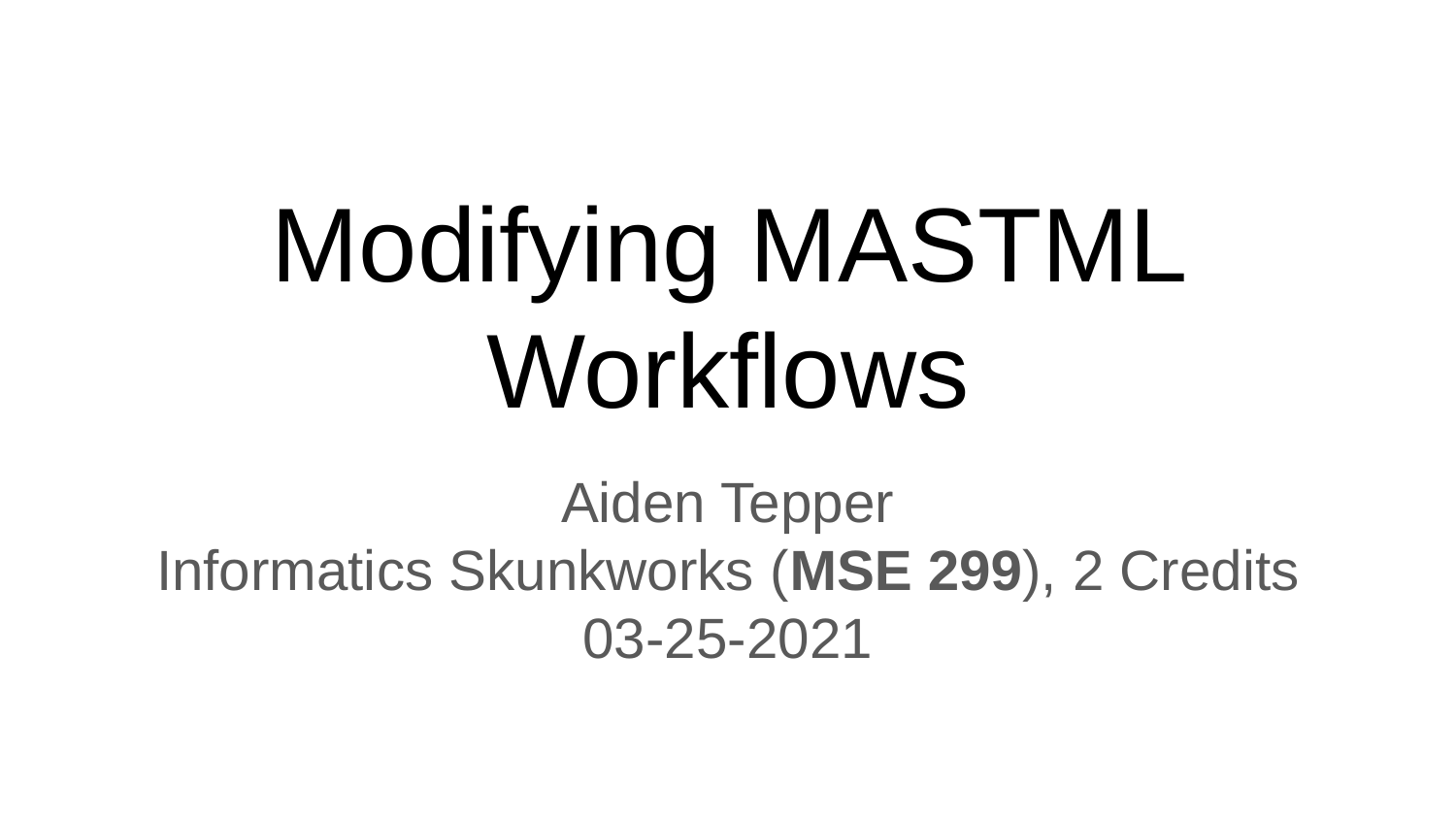

# Modifying MASTML Workflows
Aiden Tepper
Informatics Skunkworks (MSE 299), 2 Credits
03-25-2021